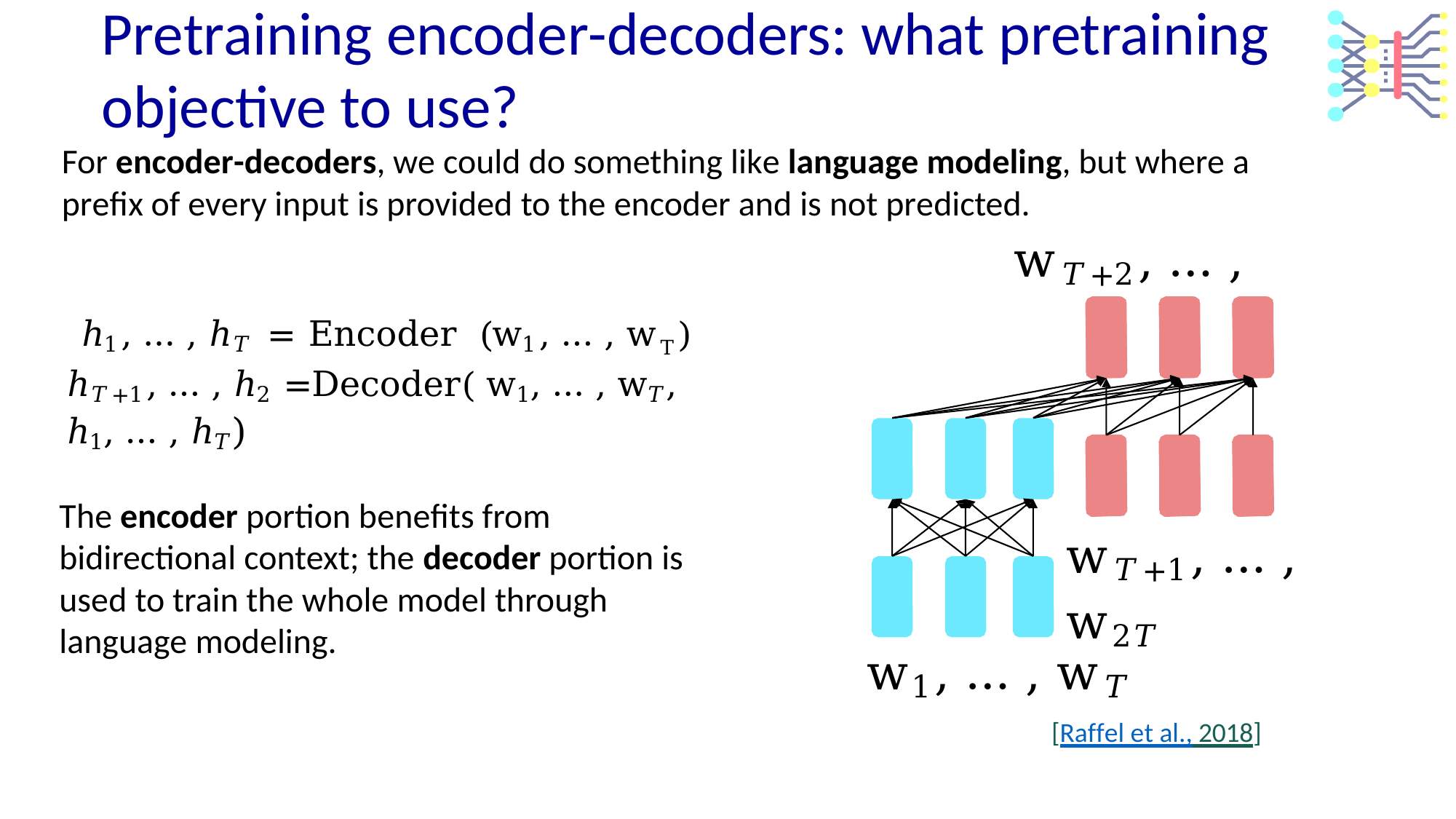

# Pretraining encoder-decoders: what pretraining objective to use?
For encoder-decoders, we could do something like language modeling, but where a prefix of every input is provided to the encoder and is not predicted.
w𝑇+2, … ,
ℎ1, … , ℎ𝑇  = Encoder  (w1, … , wT)
ℎ𝑇+1, … , ℎ2  =Decoder( w1, … , w𝑇, ℎ1, … , ℎ𝑇)

The encoder portion benefits from bidirectional context; the decoder portion is used to train the whole model through

w𝑇+1, … , w2𝑇

language modeling.
w1, … , w𝑇
[Raffel et al., 2018]